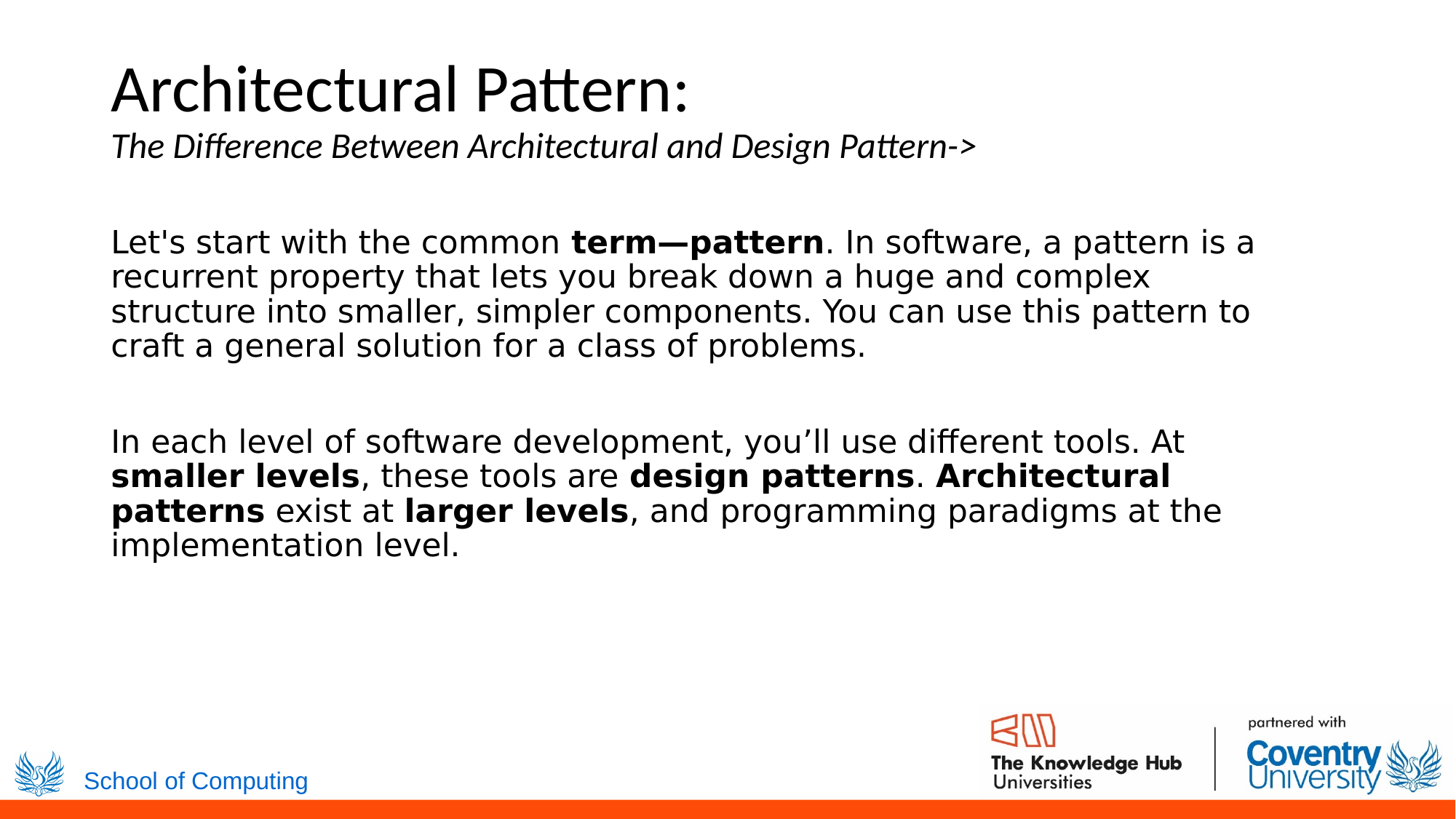

# Architectural Pattern: The Difference Between Architectural and Design Pattern->
Let's start with the common term—pattern. In software, a pattern is a recurrent property that lets you break down a huge and complex structure into smaller, simpler components. You can use this pattern to craft a general solution for a class of problems.

In each level of software development, you’ll use different tools. At smaller levels, these tools are design patterns. Architectural patterns exist at larger levels, and programming paradigms at the implementation level.